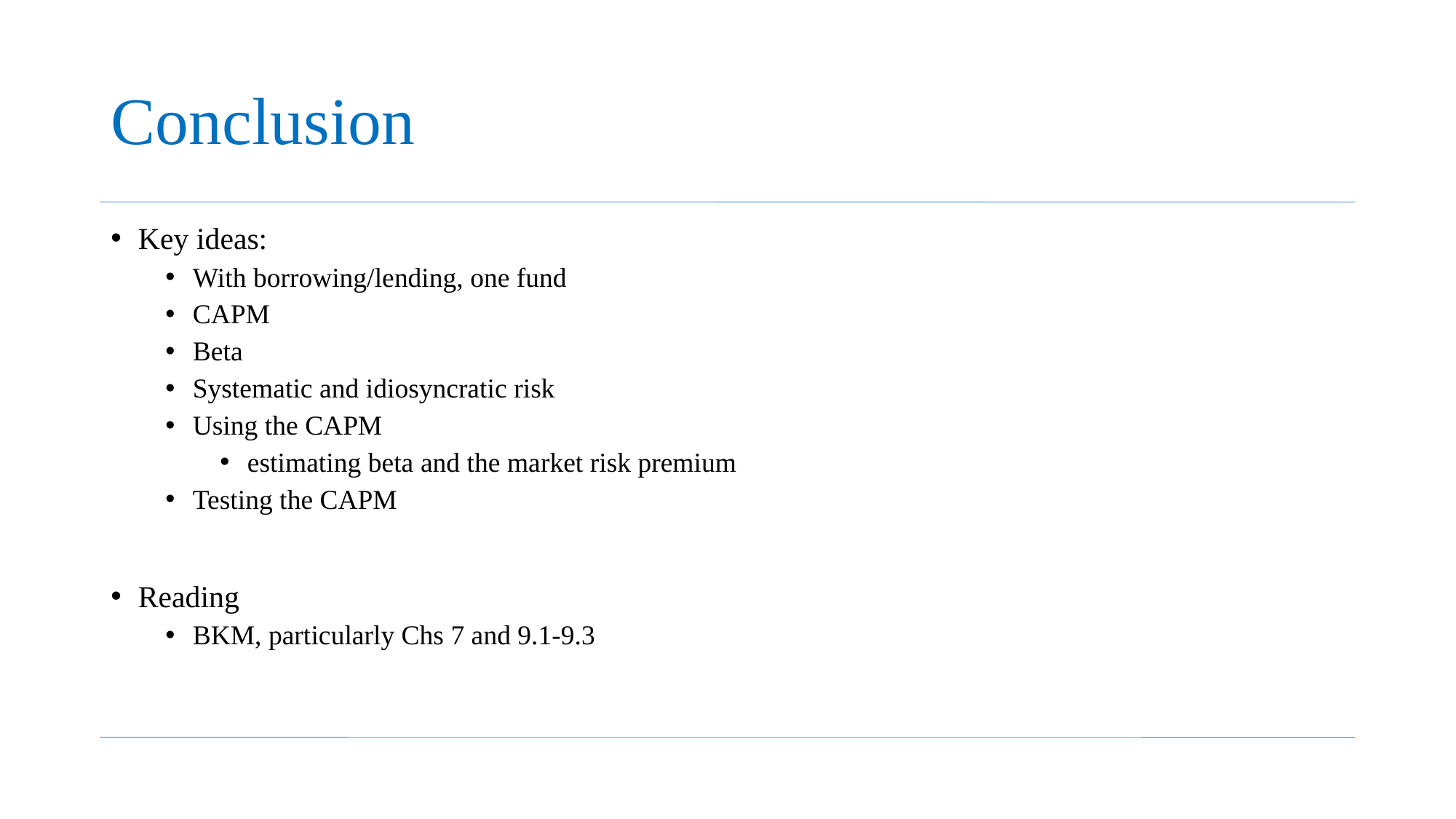

# Conclusion
Key ideas:
With borrowing/lending, one fund
CAPM
Beta
Systematic and idiosyncratic risk
Using the CAPM
estimating beta and the market risk premium
Testing the CAPM

Reading
BKM, particularly Chs 7 and 9.1-9.3